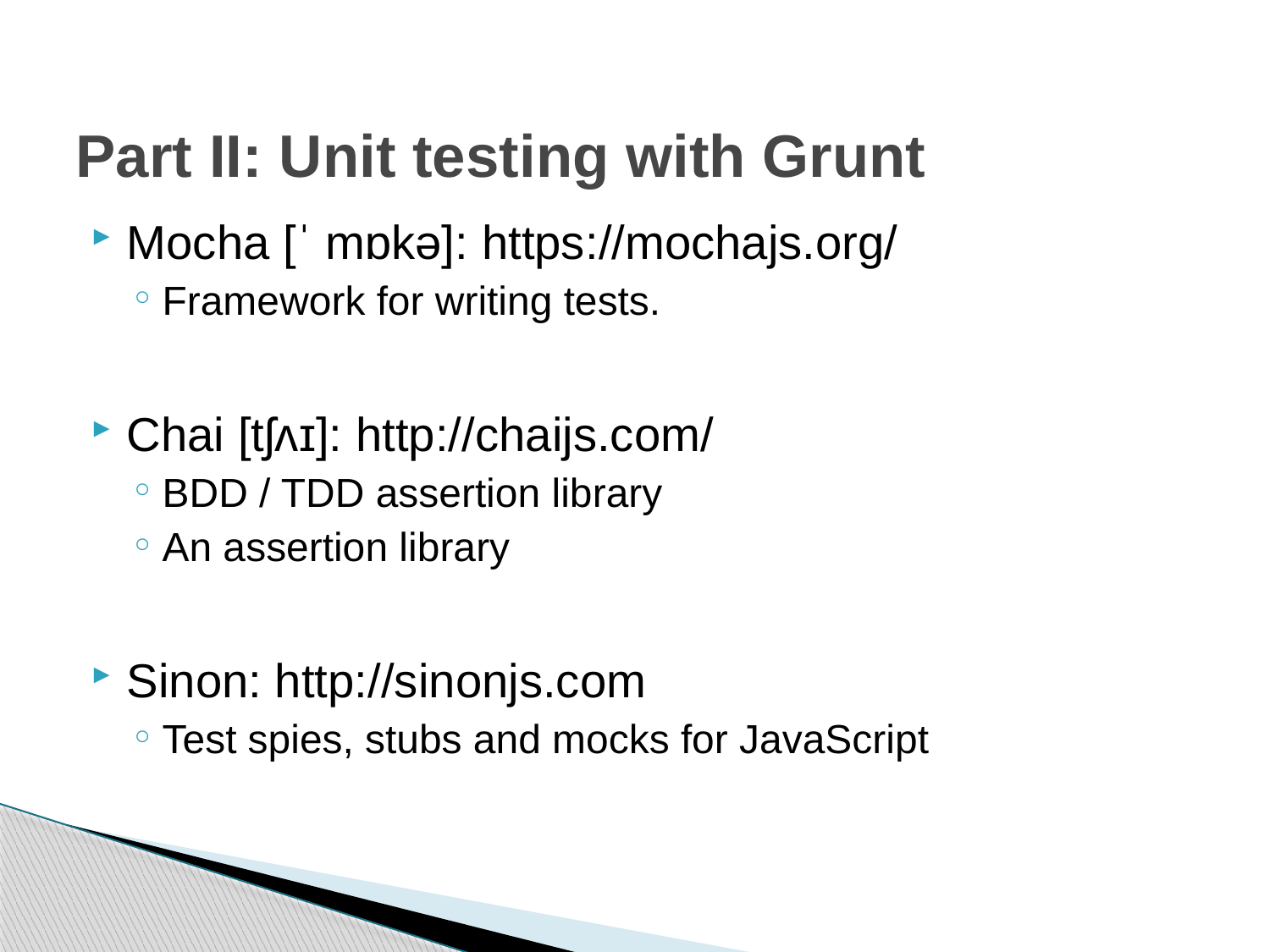

# Part II: Unit testing with Grunt
Mocha [ˈ mɒkə]: https://mochajs.org/
Framework for writing tests.

Chai [tʃʌɪ]: http://chaijs.com/
BDD / TDD assertion library
An assertion library

Sinon: http://sinonjs.com
Test spies, stubs and mocks for JavaScript